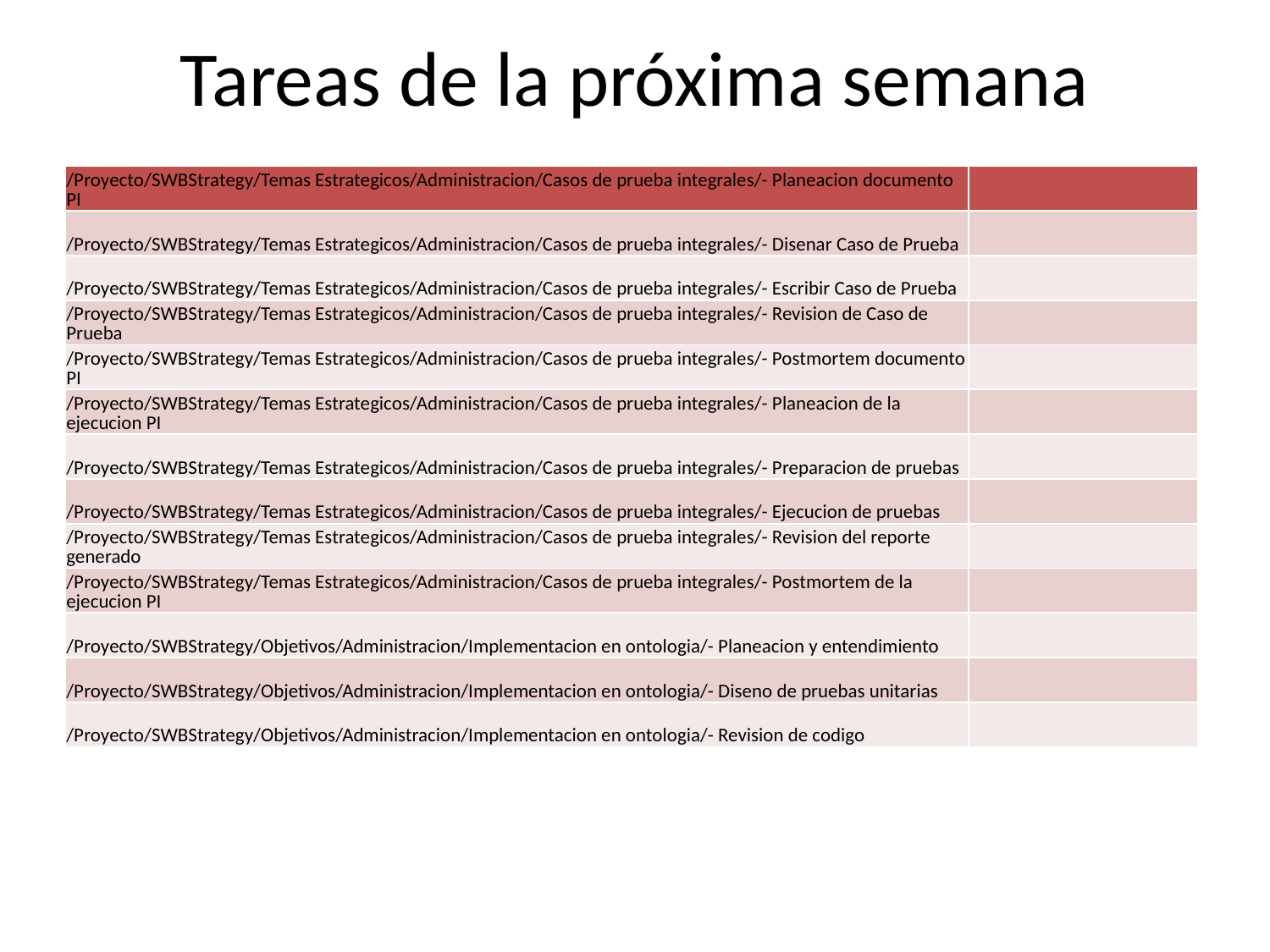

# Tareas de la próxima semana
| /Proyecto/SWBStrategy/Temas Estrategicos/Administracion/Casos de prueba integrales/- Planeacion documento PI |  |
| --- | --- |
| /Proyecto/SWBStrategy/Temas Estrategicos/Administracion/Casos de prueba integrales/- Disenar Caso de Prueba |  |
| /Proyecto/SWBStrategy/Temas Estrategicos/Administracion/Casos de prueba integrales/- Escribir Caso de Prueba |  |
| /Proyecto/SWBStrategy/Temas Estrategicos/Administracion/Casos de prueba integrales/- Revision de Caso de Prueba |  |
| /Proyecto/SWBStrategy/Temas Estrategicos/Administracion/Casos de prueba integrales/- Postmortem documento PI |  |
| /Proyecto/SWBStrategy/Temas Estrategicos/Administracion/Casos de prueba integrales/- Planeacion de la ejecucion PI |  |
| /Proyecto/SWBStrategy/Temas Estrategicos/Administracion/Casos de prueba integrales/- Preparacion de pruebas |  |
| /Proyecto/SWBStrategy/Temas Estrategicos/Administracion/Casos de prueba integrales/- Ejecucion de pruebas |  |
| /Proyecto/SWBStrategy/Temas Estrategicos/Administracion/Casos de prueba integrales/- Revision del reporte generado |  |
| /Proyecto/SWBStrategy/Temas Estrategicos/Administracion/Casos de prueba integrales/- Postmortem de la ejecucion PI |  |
| /Proyecto/SWBStrategy/Objetivos/Administracion/Implementacion en ontologia/- Planeacion y entendimiento |  |
| /Proyecto/SWBStrategy/Objetivos/Administracion/Implementacion en ontologia/- Diseno de pruebas unitarias |  |
| /Proyecto/SWBStrategy/Objetivos/Administracion/Implementacion en ontologia/- Revision de codigo |  |